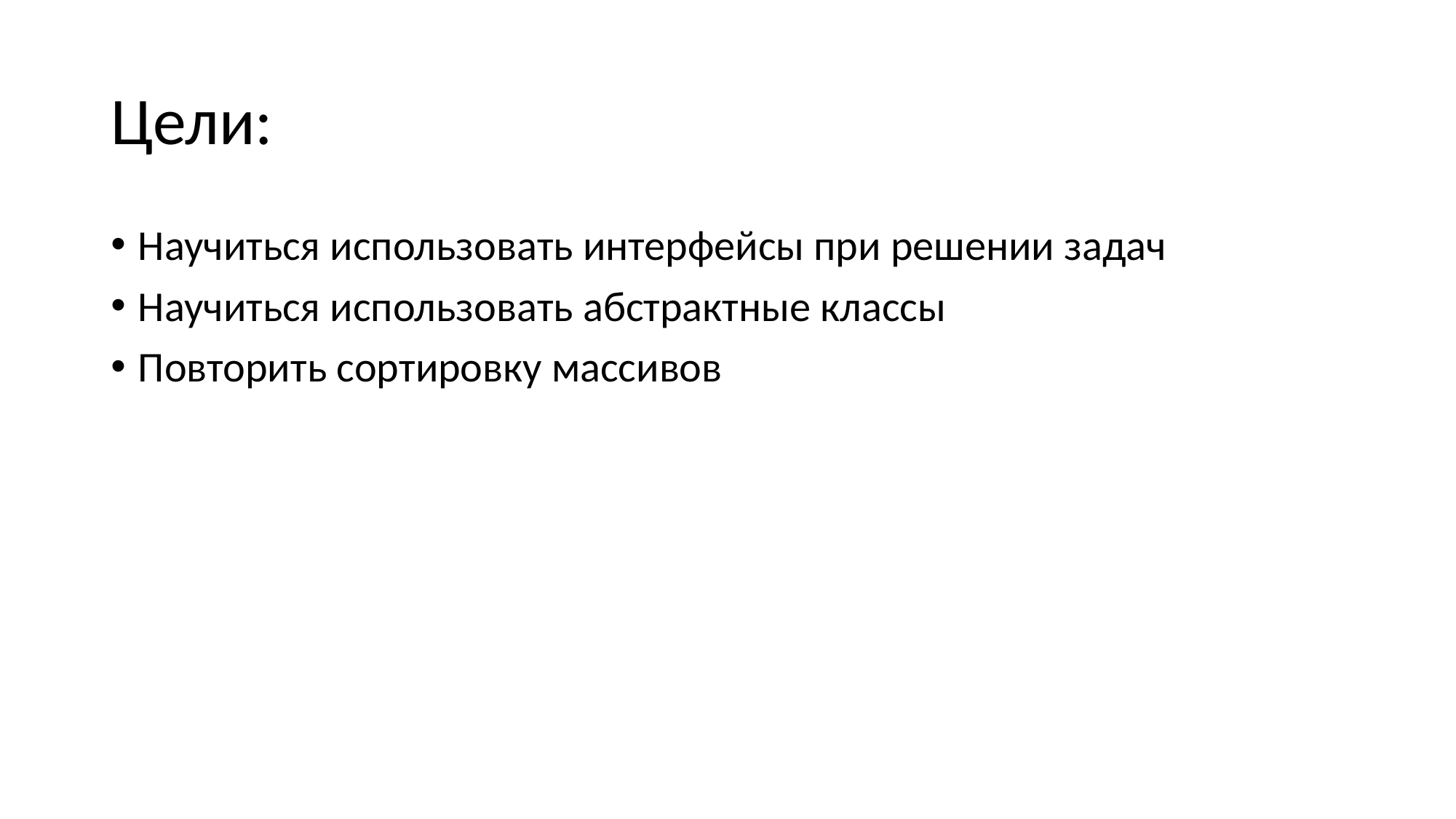

# Цели:
Научиться использовать интерфейсы при решении задач
Научиться использовать абстрактные классы
Повторить сортировку массивов